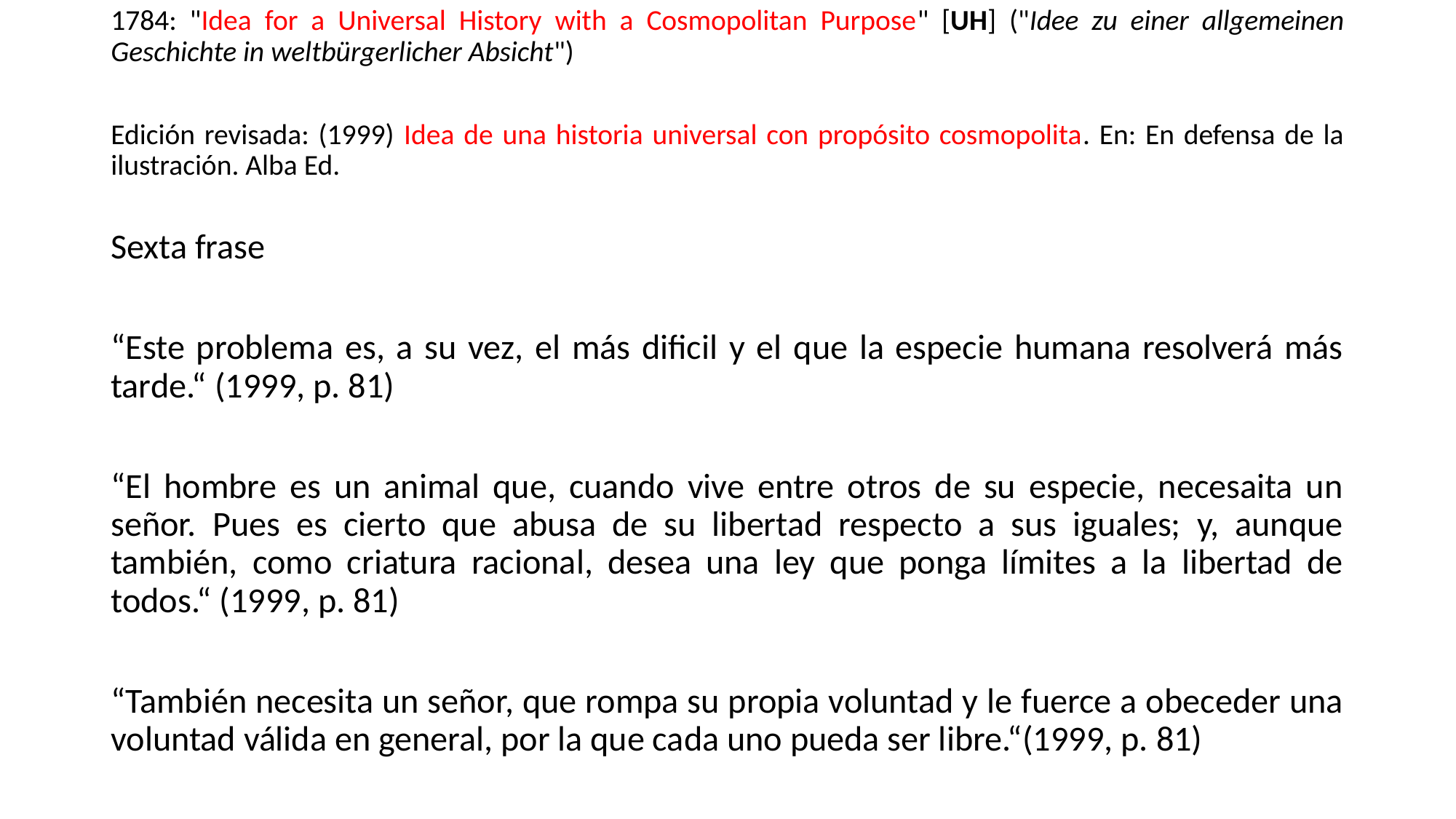

1784: "Idea for a Universal History with a Cosmopolitan Purpose" [UH] ("Idee zu einer allgemeinen Geschichte in weltbürgerlicher Absicht")

Edición revisada: (1999) Idea de una historia universal con propósito cosmopolita. En: En defensa de la ilustración. Alba Ed.

Sexta frase

“Este problema es, a su vez, el más dificil y el que la especie humana resolverá más tarde.“ (1999, p. 81)

“El hombre es un animal que, cuando vive entre otros de su especie, necesaita un señor. Pues es cierto que abusa de su libertad respecto a sus iguales; y, aunque también, como criatura racional, desea una ley que ponga límites a la libertad de todos.“ (1999, p. 81)

“También necesita un señor, que rompa su propia voluntad y le fuerce a obeceder una voluntad válida en general, por la que cada uno pueda ser libre.“(1999, p. 81)